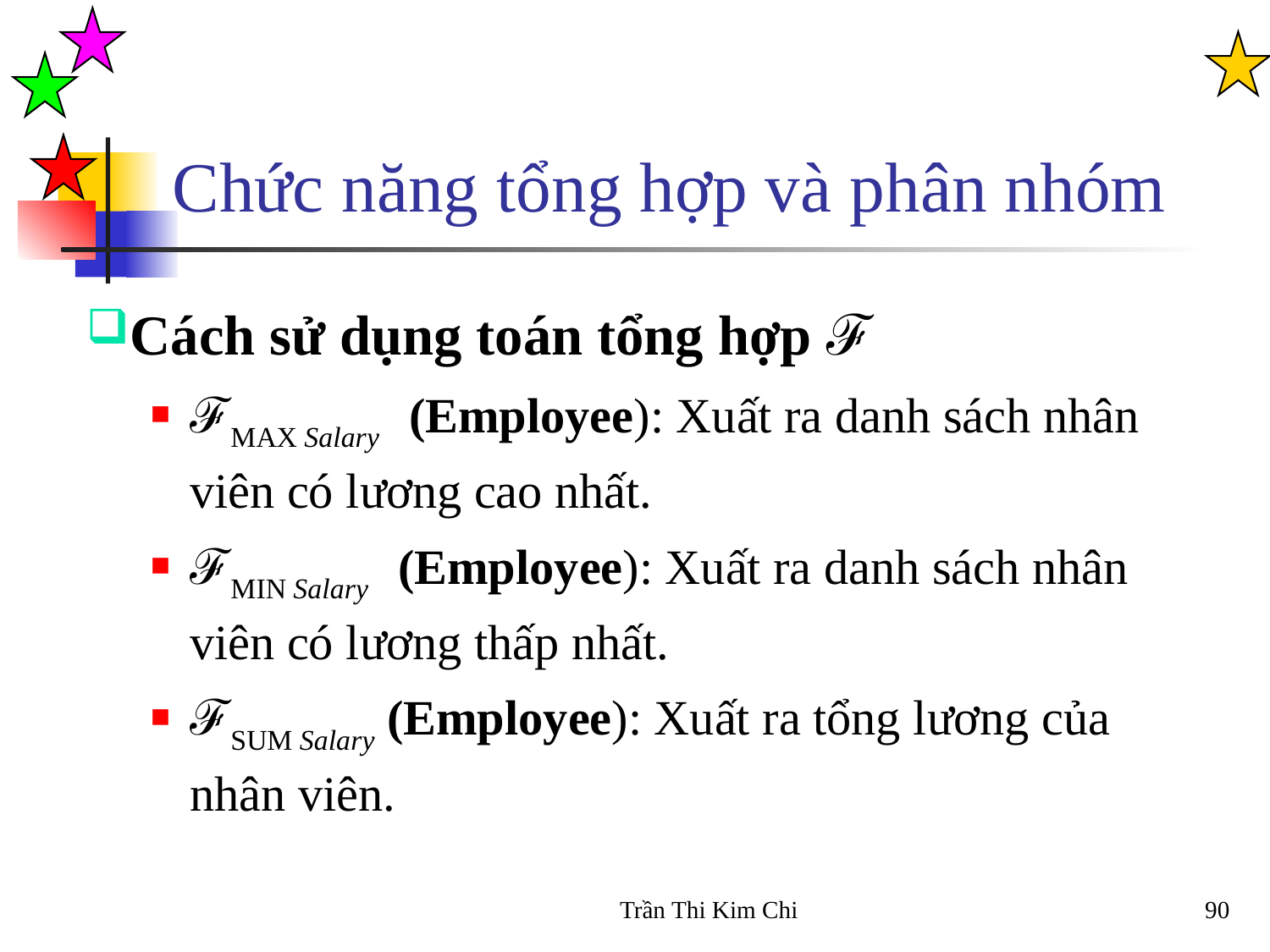

# Chức năng tổng hợp và phân nhóm
Cách sử dụng toán tổng hợp ℱ
ℱMAX Salary (Employee): Xuất ra danh sách nhân viên có lương cao nhất.
ℱMIN Salary (Employee): Xuất ra danh sách nhân viên có lương thấp nhất.
ℱSUM Salary (Employee): Xuất ra tổng lương của nhân viên.
Trần Thi Kim Chi
90